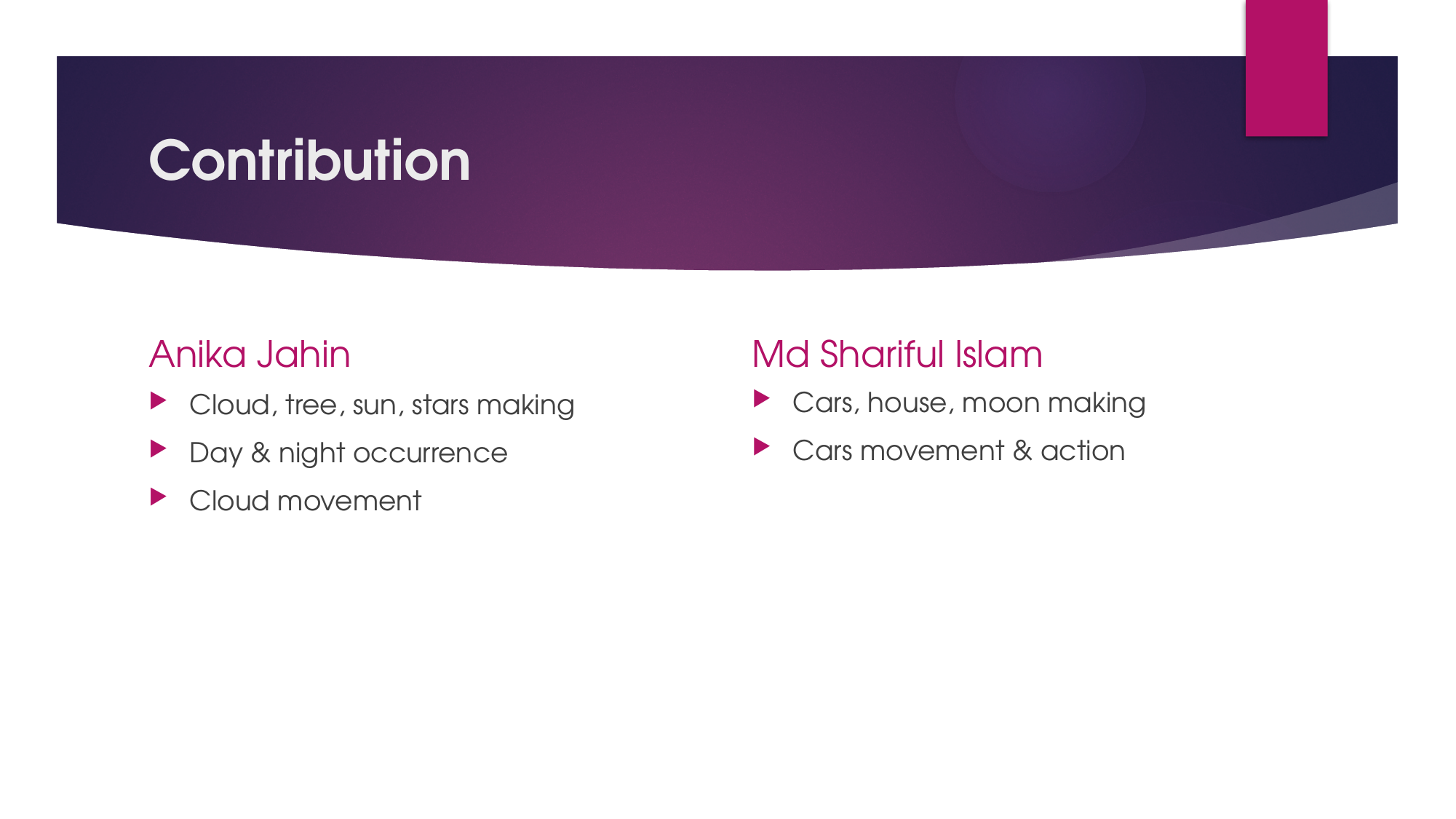

# Contribution
Anika Jahin
Md Shariful Islam

Cloud, tree, sun, stars making
Day & night occurrence
Cloud movement

Cars, house, moon making
Cars movement & action